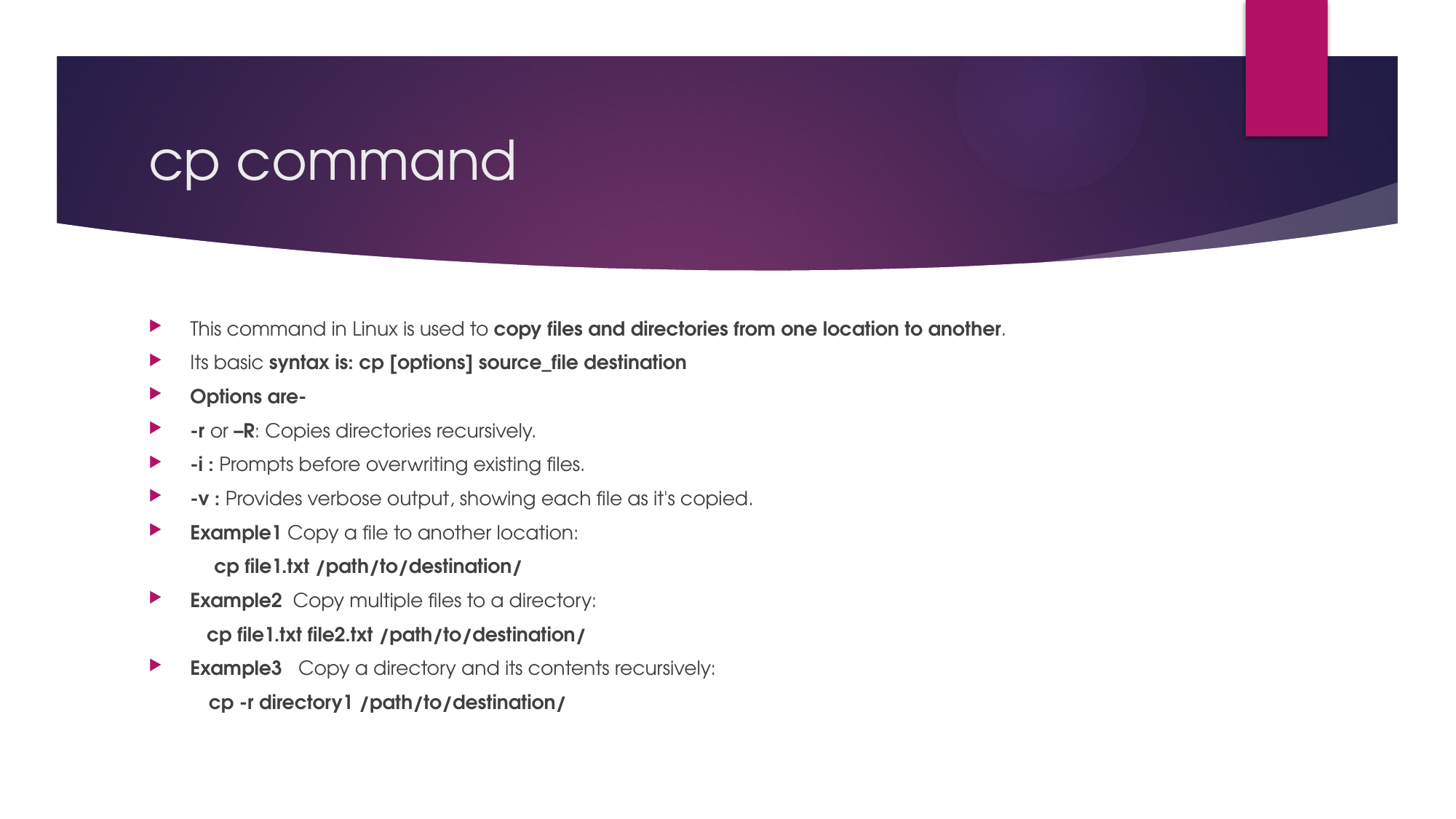

# cp command
This command in Linux is used to copy files and directories from one location to another.
Its basic syntax is: cp [options] source_file destination
Options are-
-r or –R: Copies directories recursively.
-i : Prompts before overwriting existing files.
-v : Provides verbose output, showing each file as it's copied.
Example1 Copy a file to another location:
            cp file1.txt /path/to/destination/
Example2  Copy multiple files to a directory:
           cp file1.txt file2.txt /path/to/destination/
Example3   Copy a directory and its contents recursively:
           cp -r directory1 /path/to/destination/